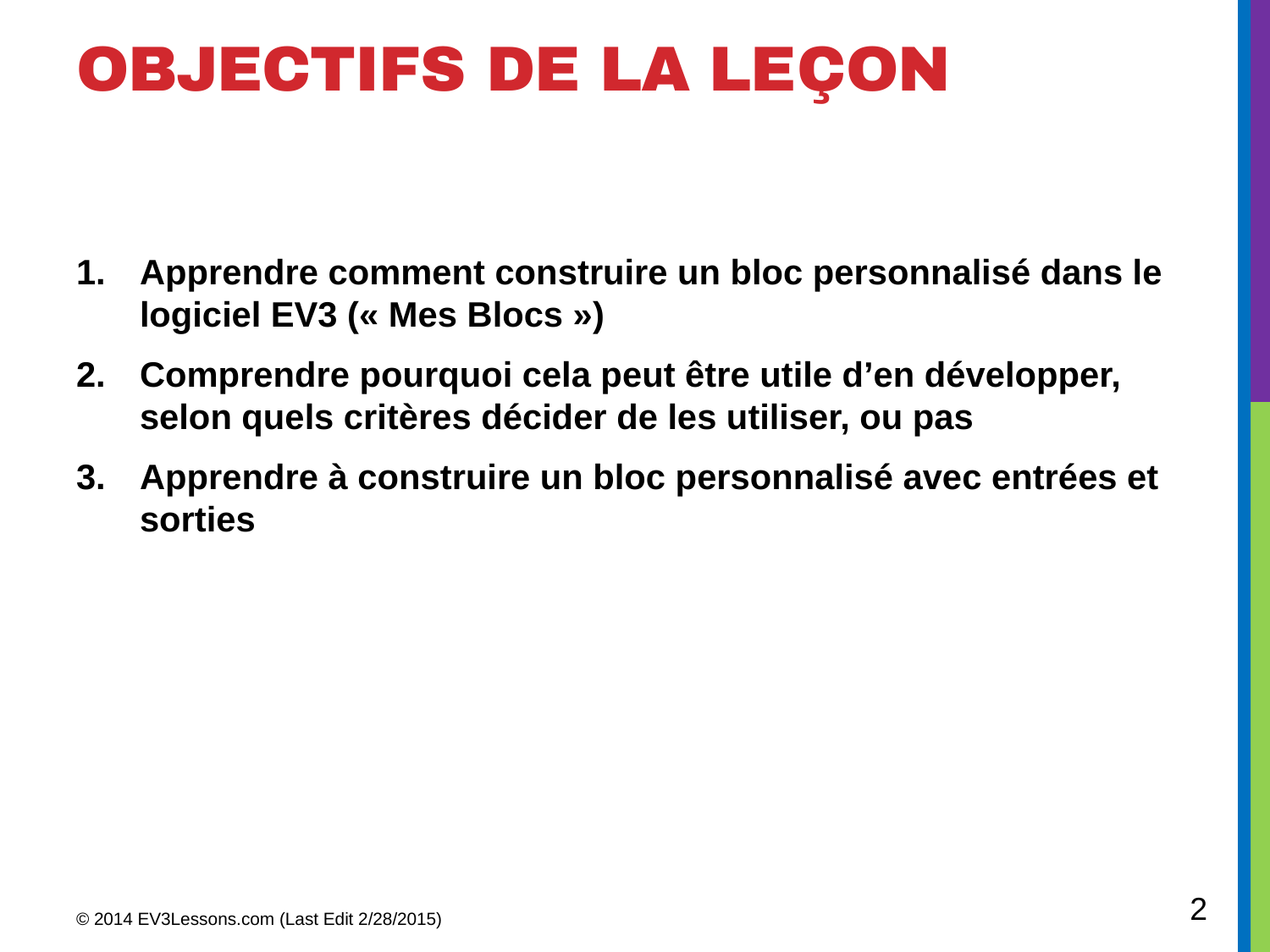

# Objectifs de la LEçON
Apprendre comment construire un bloc personnalisé dans le logiciel EV3 (« Mes Blocs »)
Comprendre pourquoi cela peut être utile d’en développer, selon quels critères décider de les utiliser, ou pas
Apprendre à construire un bloc personnalisé avec entrées et sorties
2
© 2014 EV3Lessons.com (Last Edit 2/28/2015)